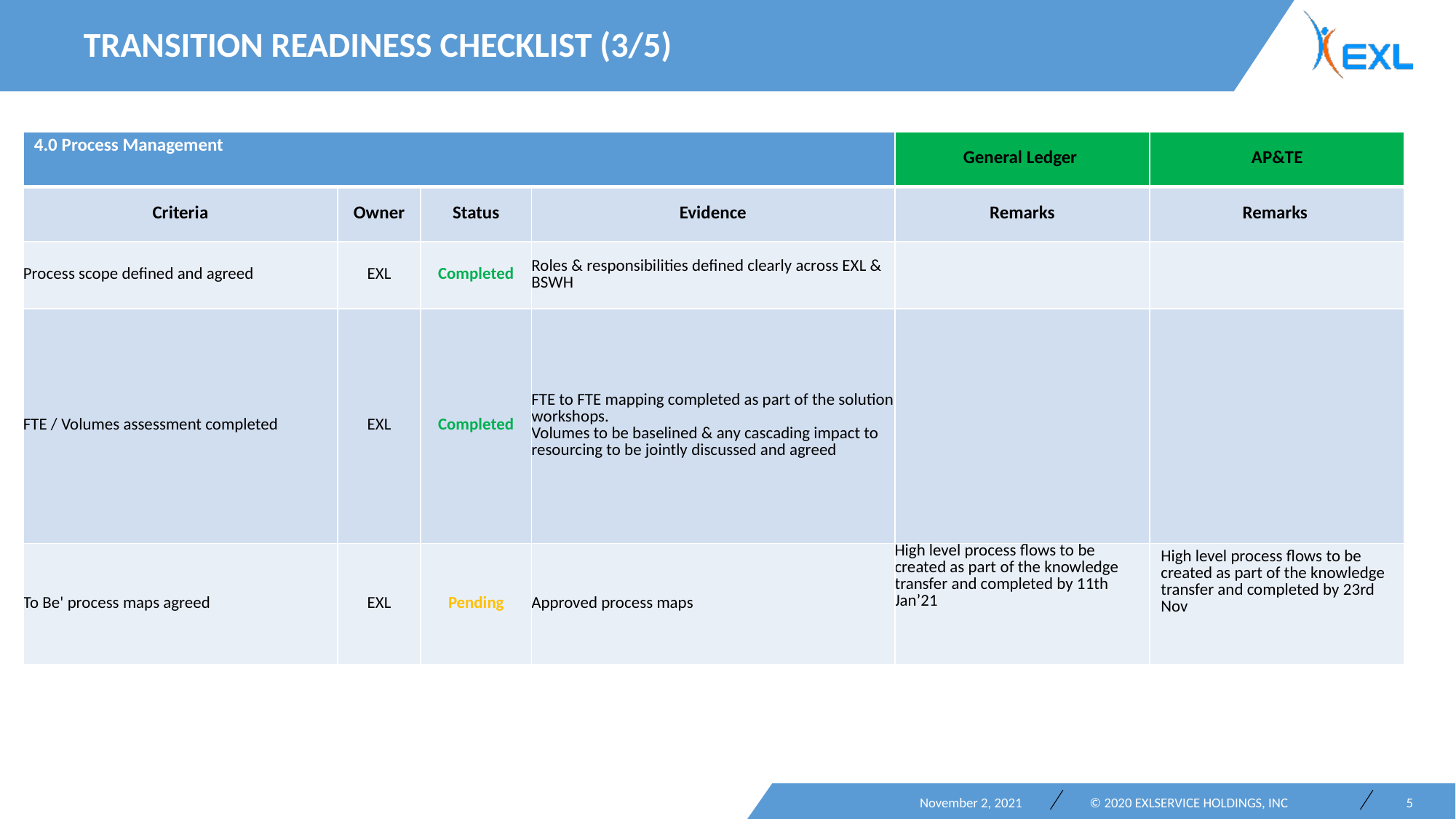

Transition Readiness Checklist (3/5)
| 4.0 Process Management |  |  |  | General Ledger | AP&TE |
| --- | --- | --- | --- | --- | --- |
| Criteria | Owner | Status | Evidence | Remarks | Remarks |
| Process scope defined and agreed | EXL | Completed | Roles & responsibilities defined clearly across EXL & BSWH |  |  |
| FTE / Volumes assessment completed | EXL | Completed | FTE to FTE mapping completed as part of the solution workshops. Volumes to be baselined & any cascading impact to resourcing to be jointly discussed and agreed |  |  |
| To Be' process maps agreed | EXL | Pending | Approved process maps | High level process flows to be created as part of the knowledge transfer and completed by 11th Jan’21 | High level process flows to be created as part of the knowledge transfer and completed by 23rd Nov |